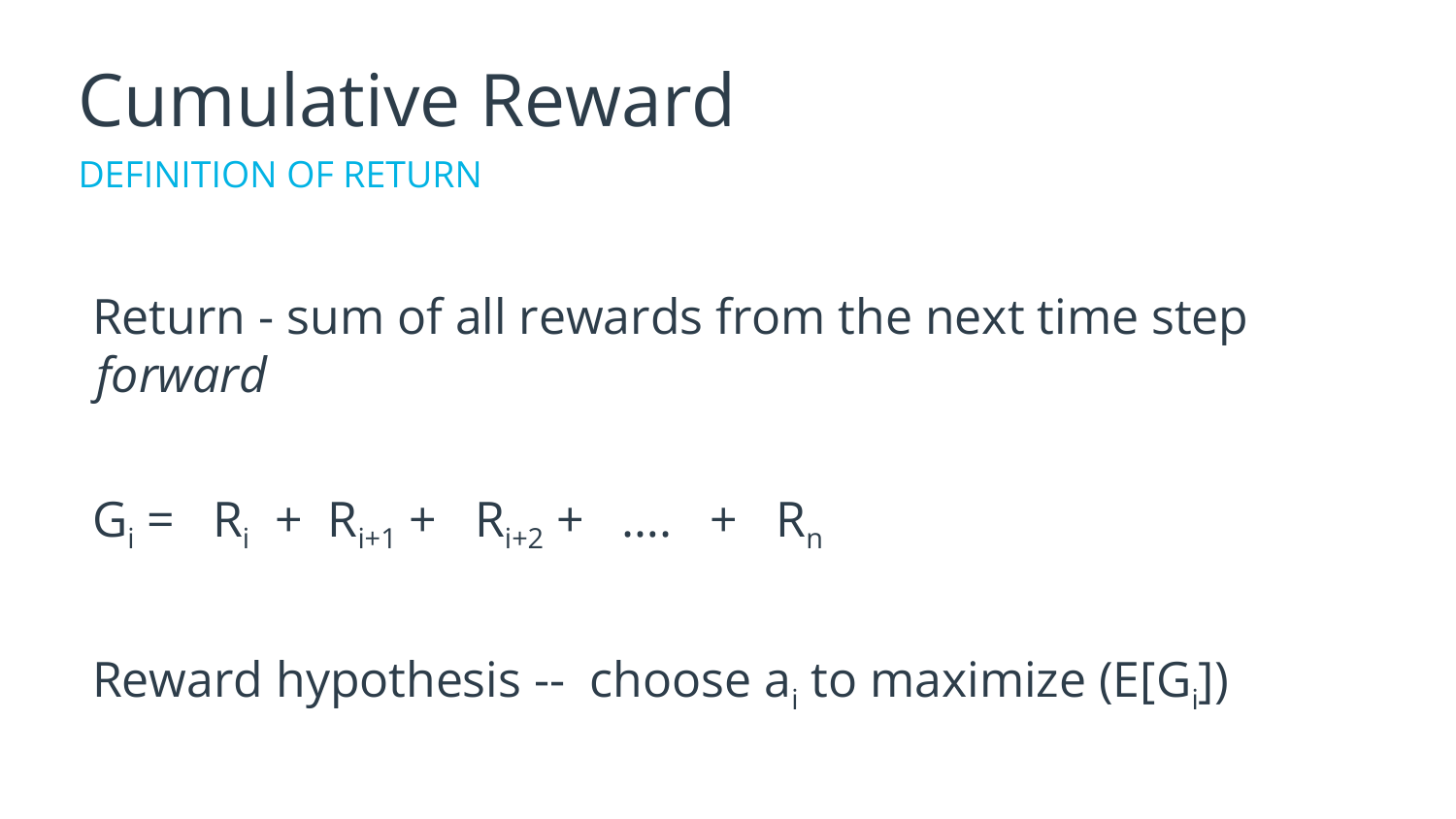

# Cumulative Reward
DEFINITION OF RETURN
Return - sum of all rewards from the next time step forward

Gi =   Ri  +  Ri+1 +   Ri+2 +   ….   +   Rn

Reward hypothesis --  choose ai to maximize (E[Gi])